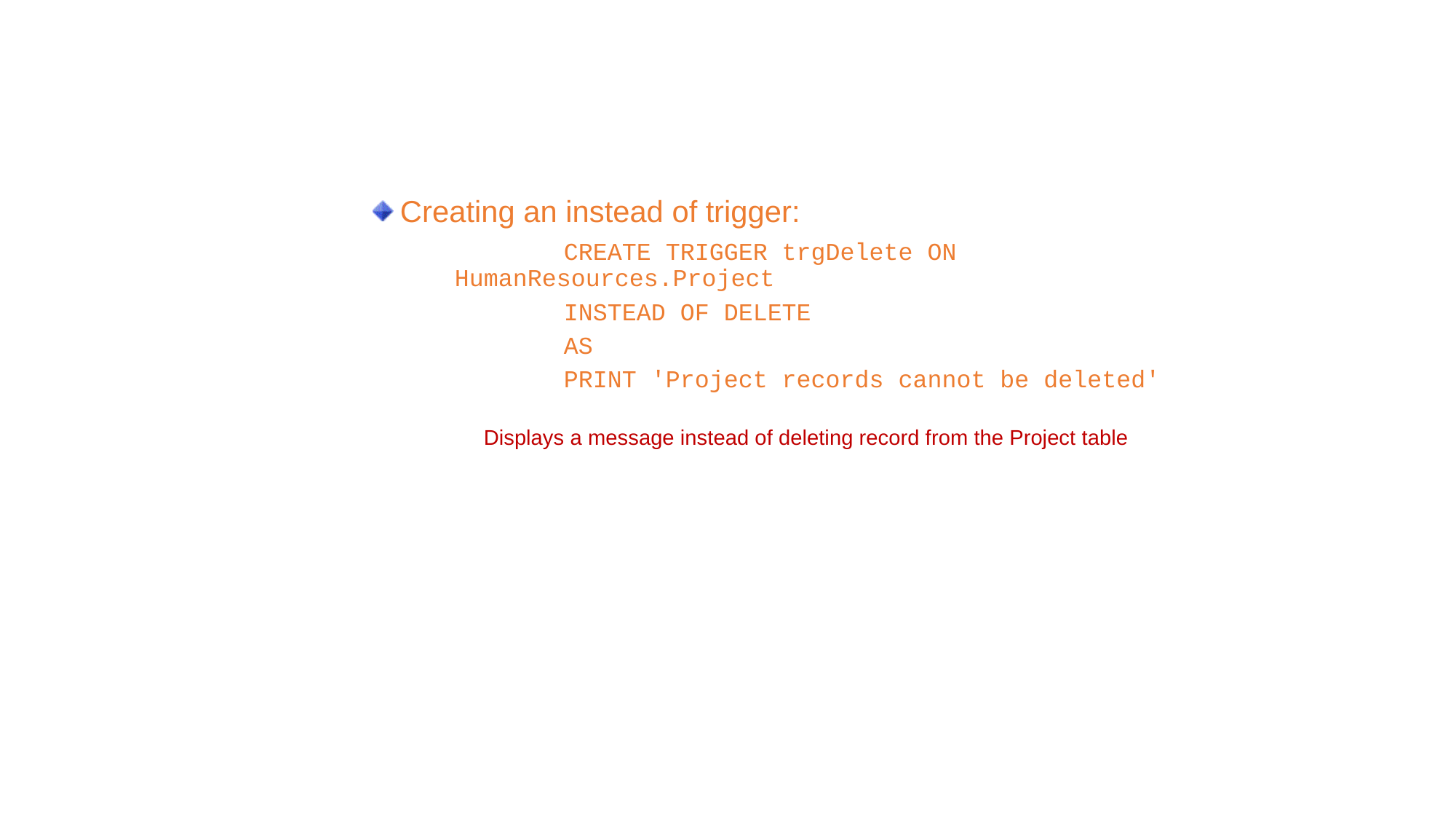

Creating Triggers (Contd.)
Creating an instead of trigger:
		CREATE TRIGGER trgDelete ON 	HumanResources.Project
		INSTEAD OF DELETE
		AS
		PRINT 'Project records cannot be deleted'

Displays a message instead of deleting record from the Project table